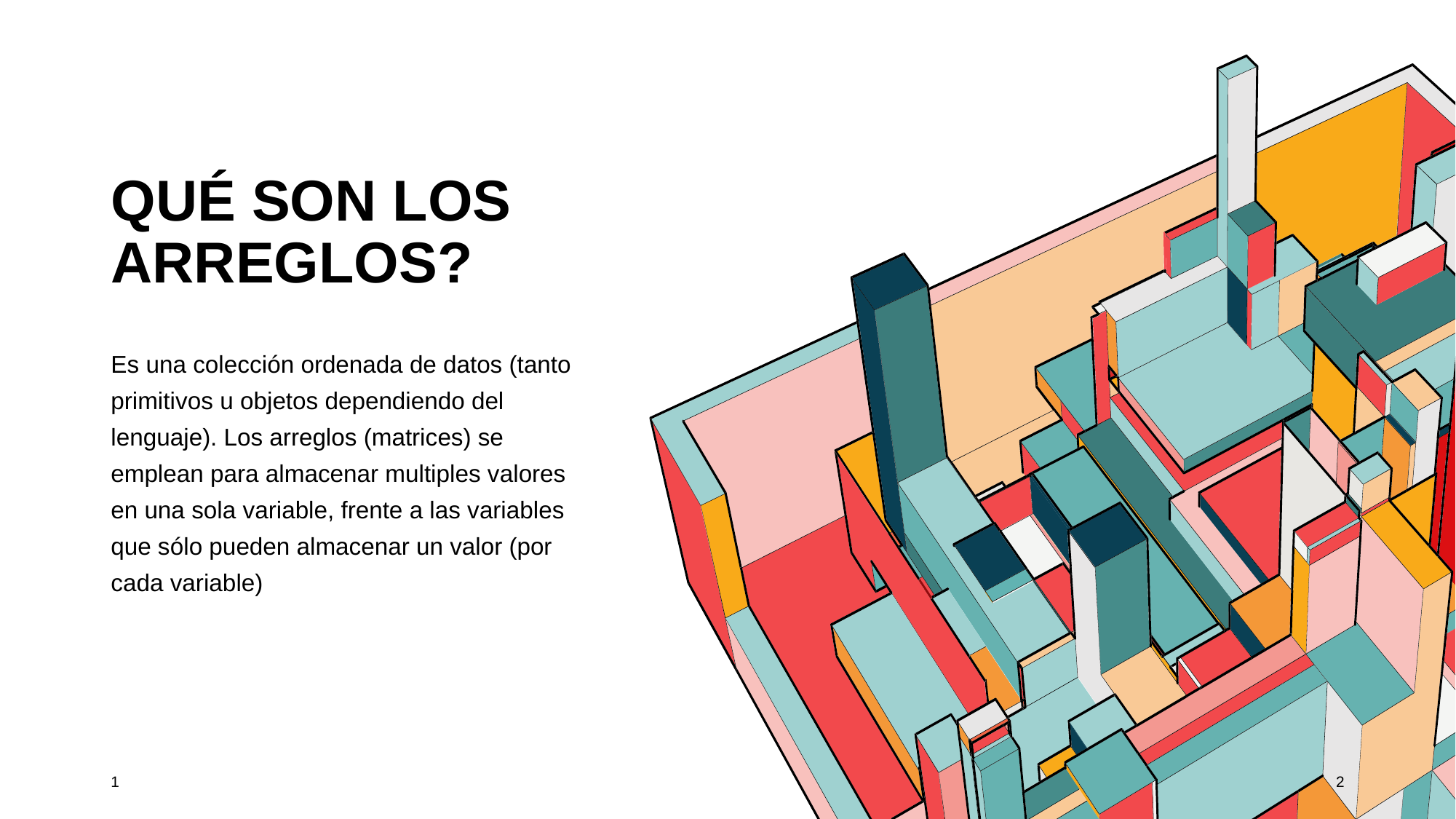

# Qué son los arreglos?
Es una colección ordenada de datos (tanto primitivos u objetos dependiendo del lenguaje). Los arreglos (matrices) se emplean para almacenar multiples valores en una sola variable, frente a las variables que sólo pueden almacenar un valor (por cada variable)
1
2